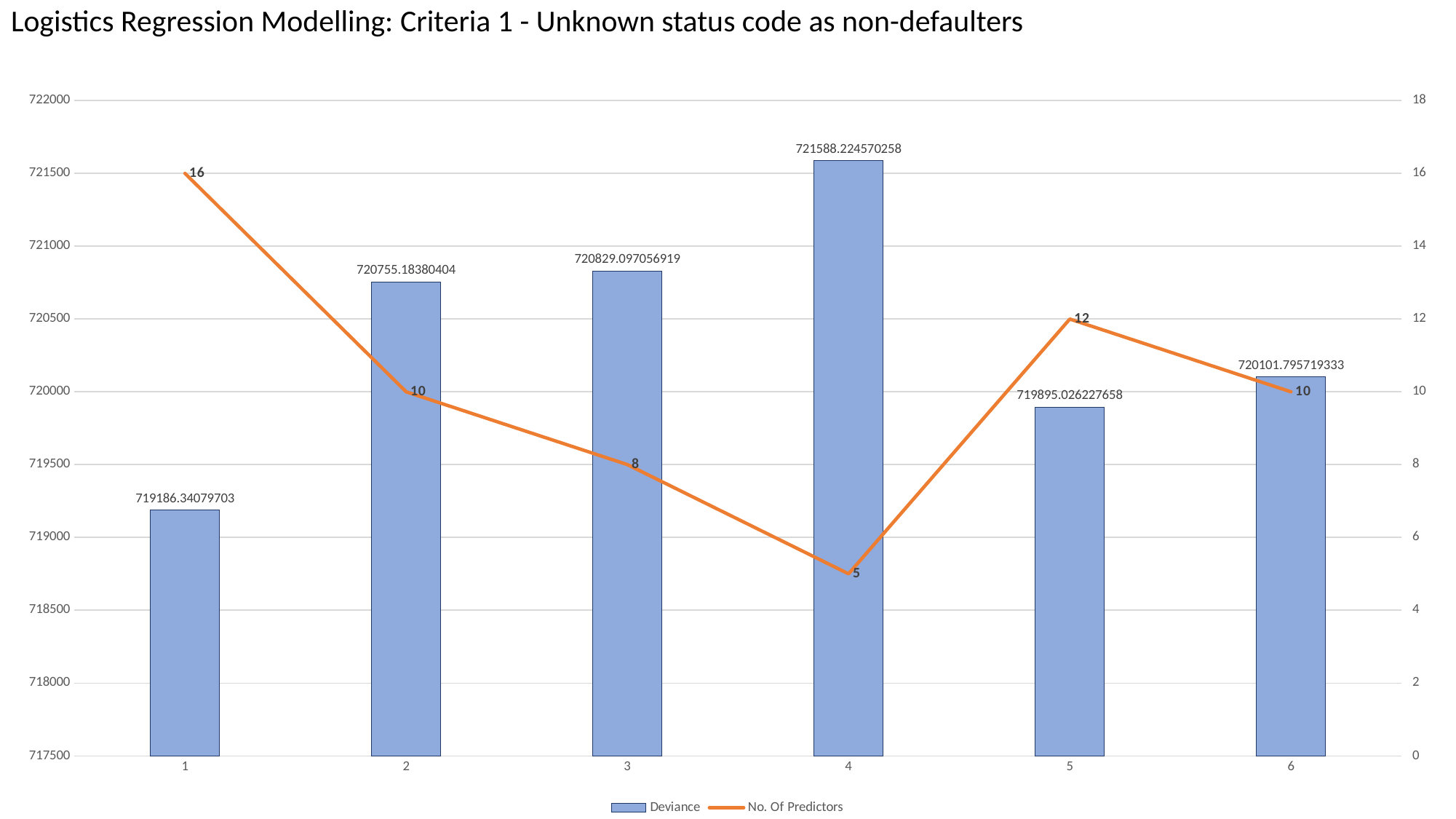

Logistics Regression Modelling: Criteria 1 - Unknown status code as non-defaulters

### Chart

| Category | Deviance | No. Of Predictors |
|---|---|---|